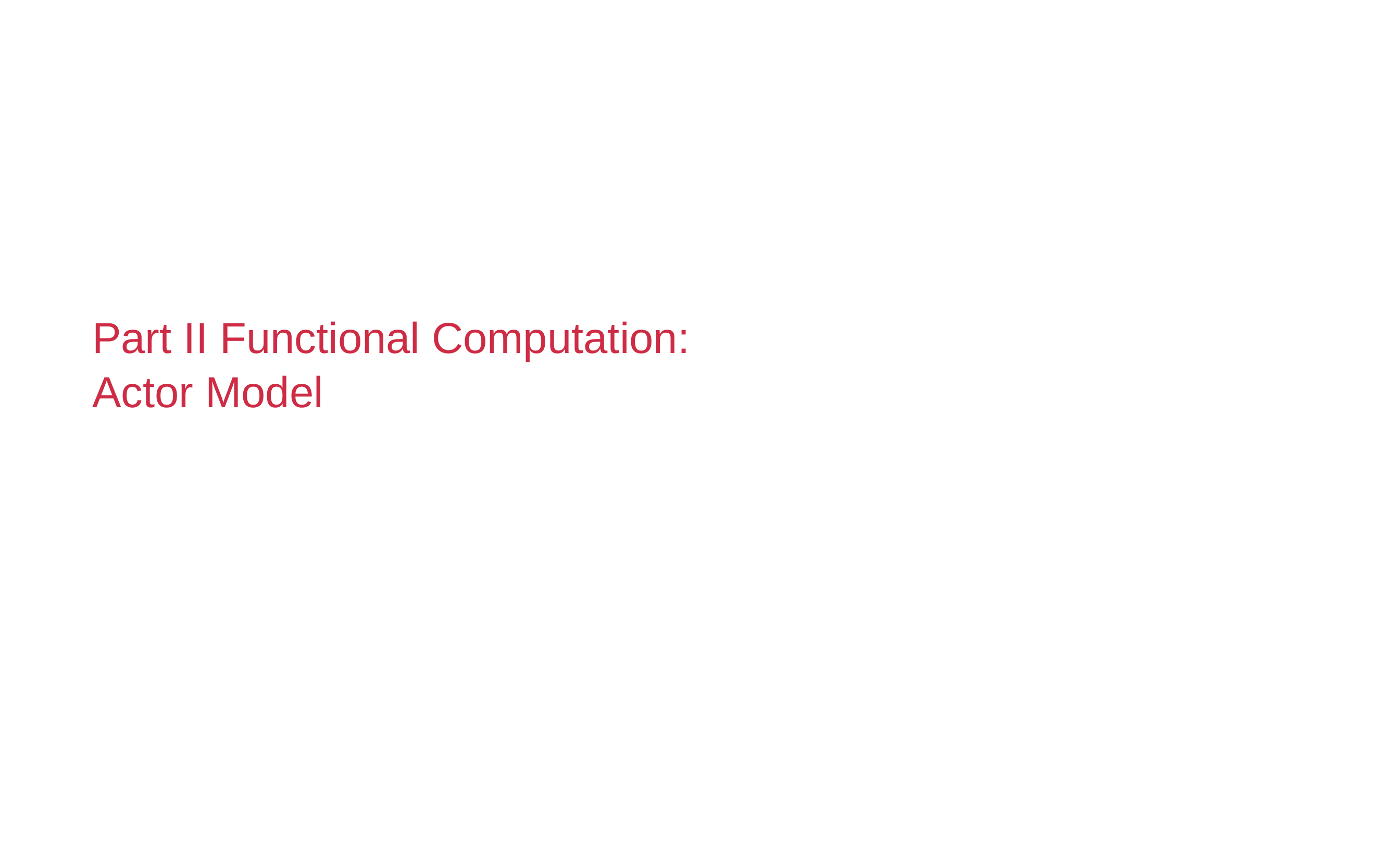

# Part II Functional Computation: Actor Model